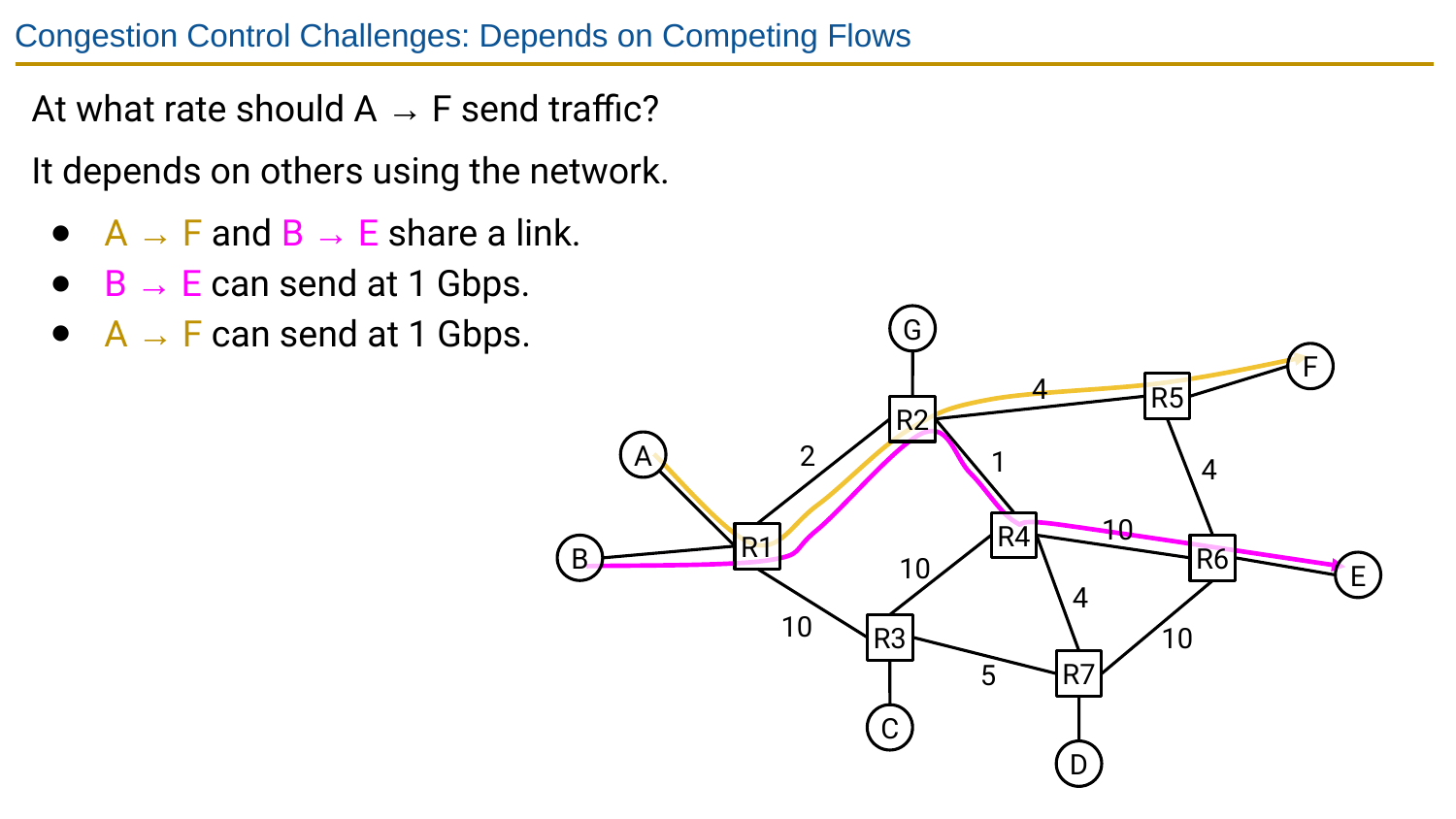

# Congestion Control Challenges: Depends on Competing Flows
At what rate should A → F send traffic?
It depends on others using the network.
A → F and B → E share a link.
B → E can send at 1 Gbps.
A → F can send at 1 Gbps.
G
F

4
R5
R2

A
2
1
4
10
R4
R1
B
R6
10
E
4
10
R3
10
R7
5
C
D